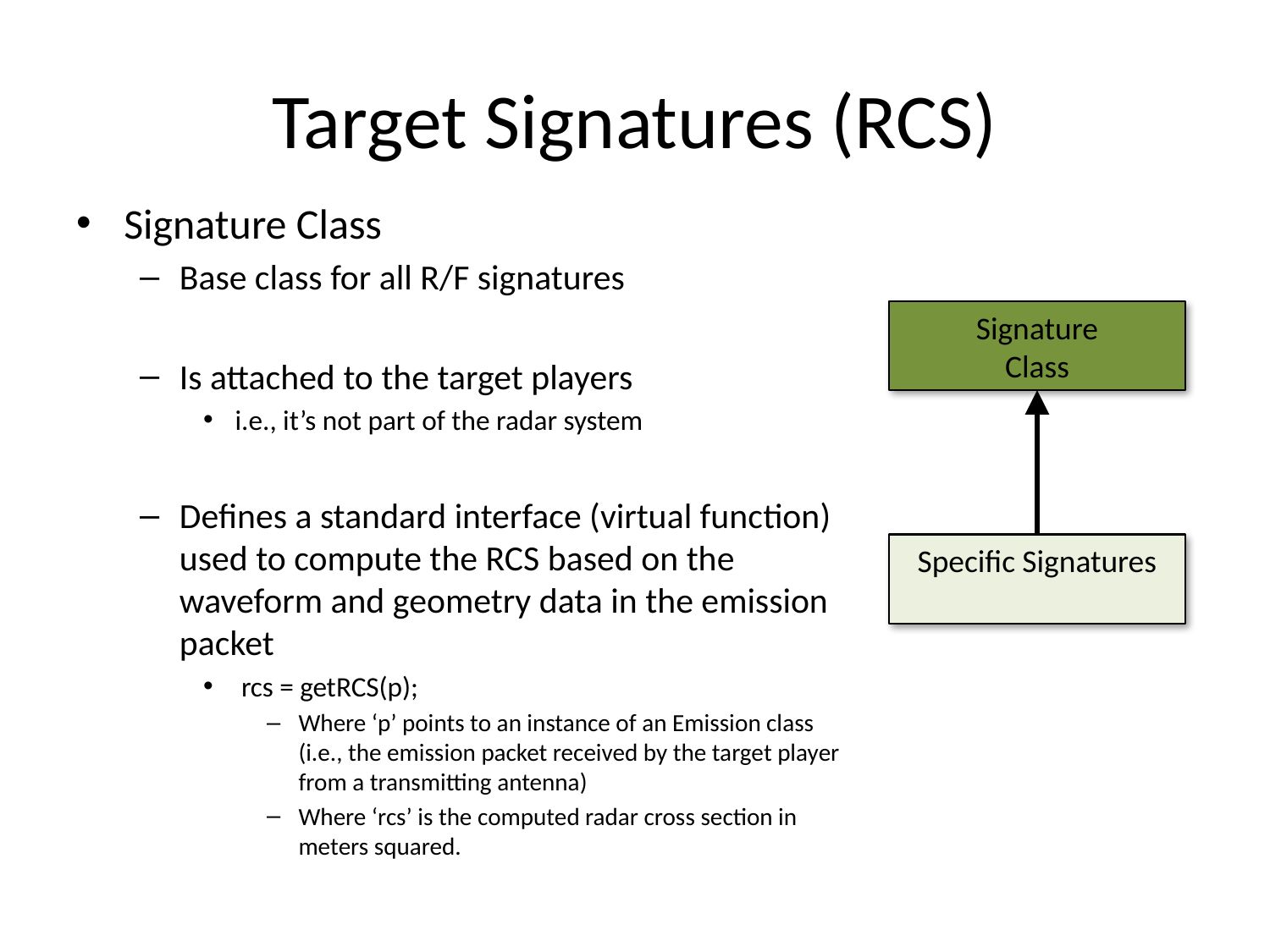

# Target Signatures (RCS)
Signature Class
Base class for all R/F signatures

Is attached to the target players
i.e., it’s not part of the radar system

Defines a standard interface (virtual function) used to compute the RCS based on the waveform and geometry data in the emission packet
 rcs = getRCS(p);
Where ‘p’ points to an instance of an Emission class (i.e., the emission packet received by the target player from a transmitting antenna)
Where ‘rcs’ is the computed radar cross section in meters squared.
Signature
Class
Specific Signatures